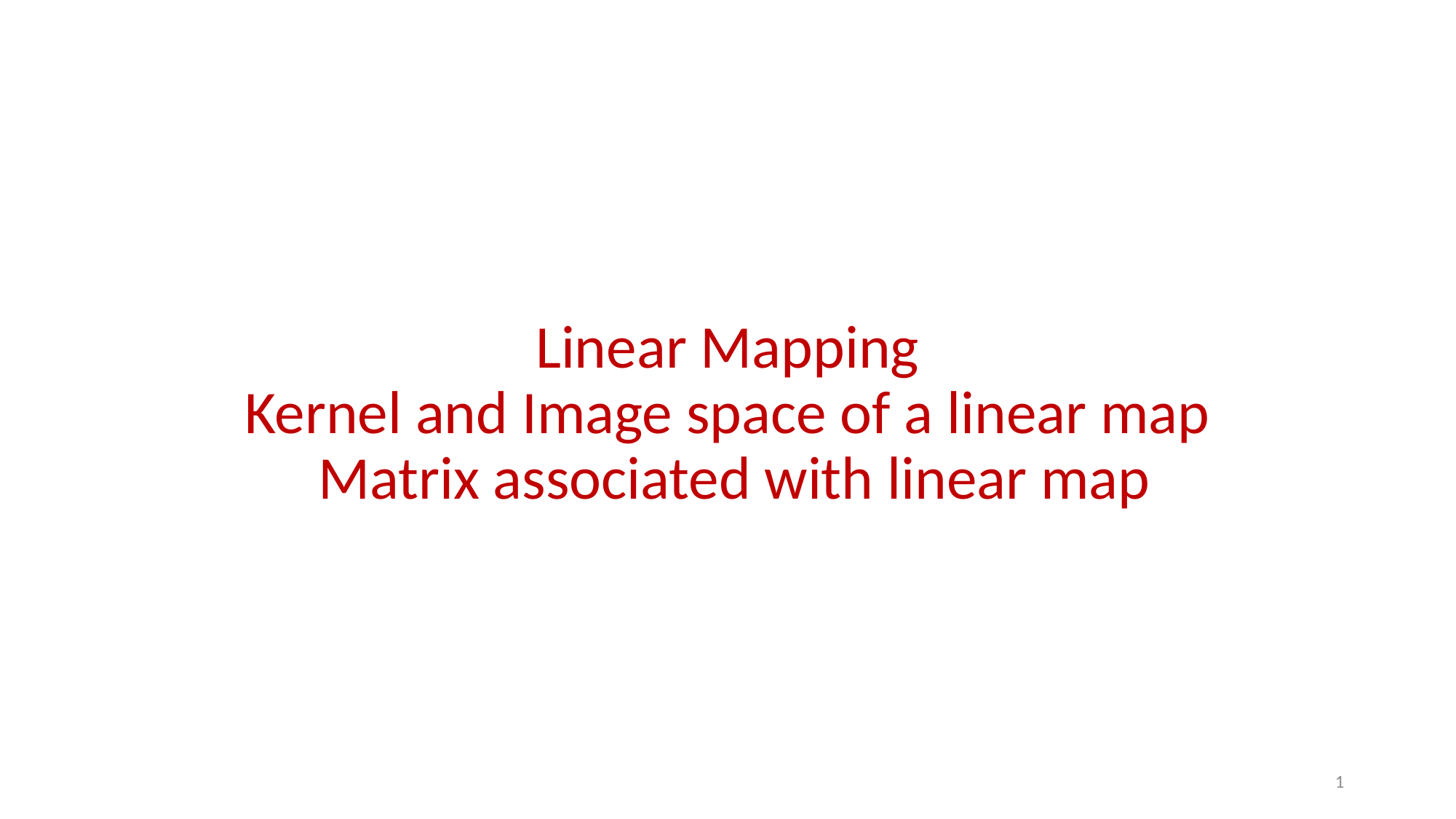

# Linear Mapping Kernel and Image space of a linear map Matrix associated with linear map
1